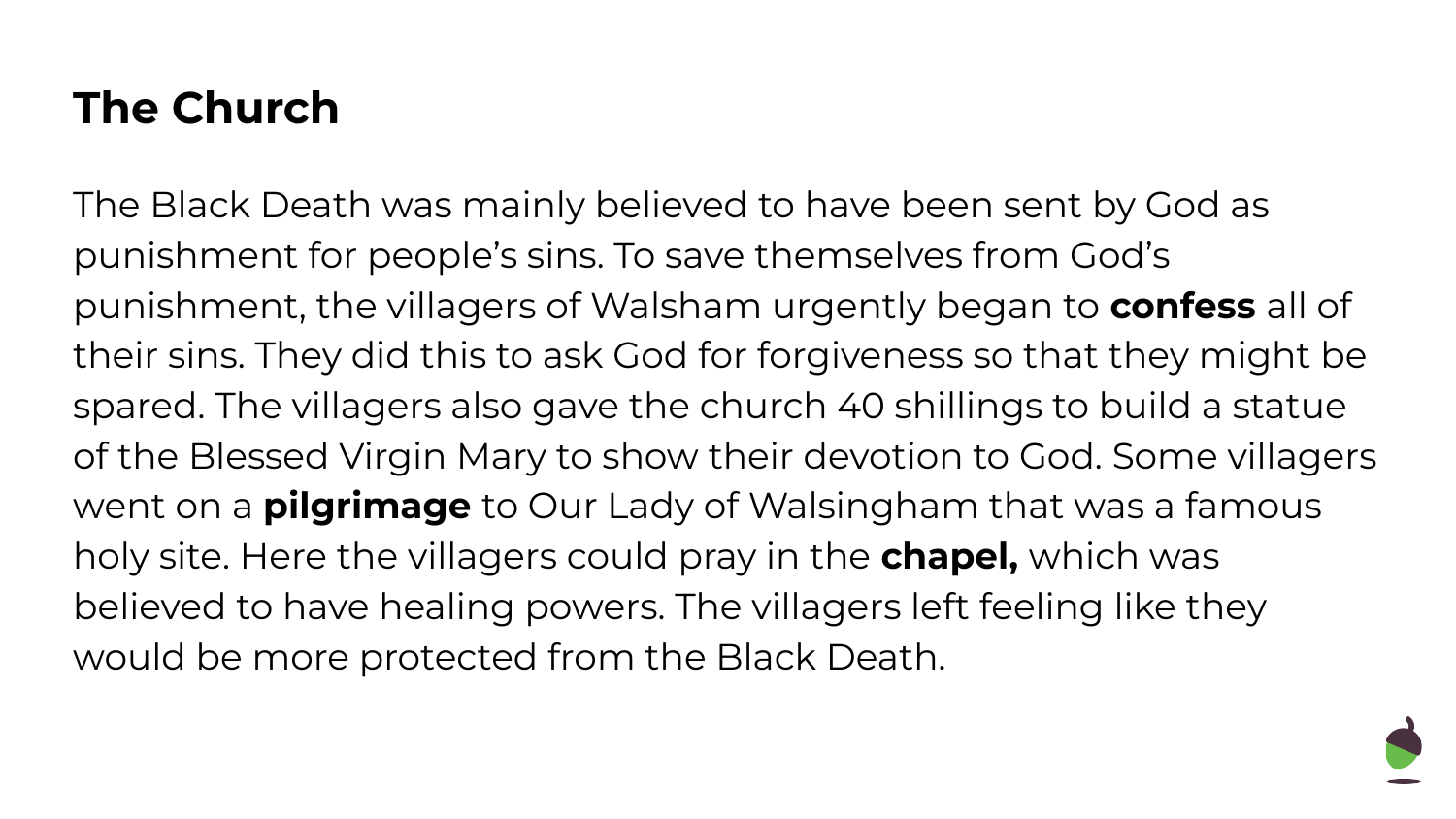

# The Church
The Black Death was mainly believed to have been sent by God as punishment for people’s sins. To save themselves from God’s punishment, the villagers of Walsham urgently began to confess all of their sins. They did this to ask God for forgiveness so that they might be spared. The villagers also gave the church 40 shillings to build a statue of the Blessed Virgin Mary to show their devotion to God. Some villagers went on a pilgrimage to Our Lady of Walsingham that was a famous holy site. Here the villagers could pray in the chapel, which was believed to have healing powers. The villagers left feeling like they would be more protected from the Black Death.